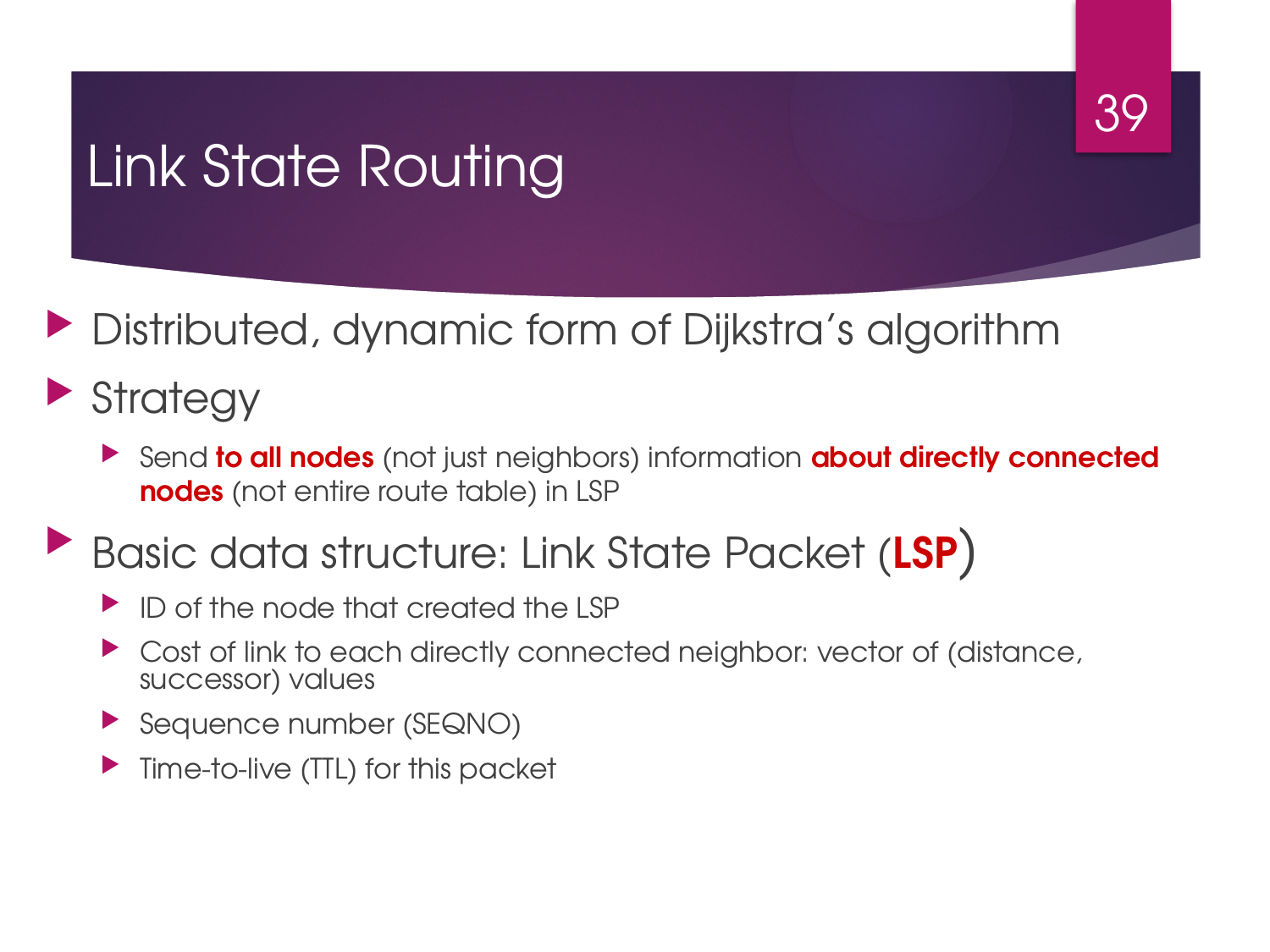

39
# Link State Routing
Distributed, dynamic form of Dijkstra’s algorithm
Strategy
Send to all nodes (not just neighbors) information about directly connected nodes (not entire route table) in LSP
Basic data structure: Link State Packet (LSP)
ID of the node that created the LSP
Cost of link to each directly connected neighbor: vector of (distance, successor) values
Sequence number (SEQNO)
Time-to-live (TTL) for this packet